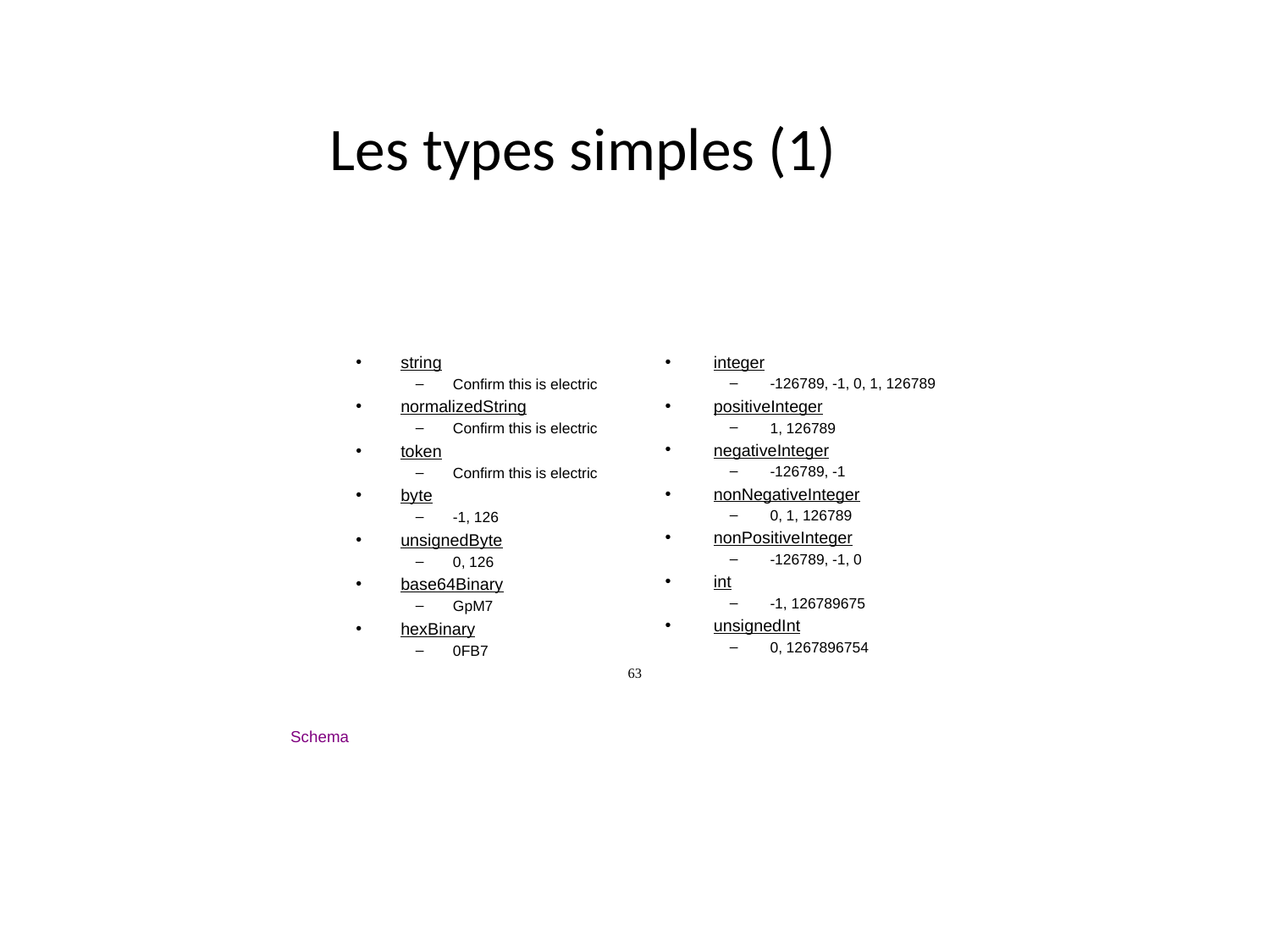

# Les types simples (1)
string
Confirm this is electric
normalizedString
Confirm this is electric
token
Confirm this is electric
byte
-1, 126
unsignedByte
0, 126
base64Binary
GpM7
hexBinary
0FB7
integer
-126789, -1, 0, 1, 126789
positiveInteger
1, 126789
negativeInteger
-126789, -1
nonNegativeInteger
0, 1, 126789
nonPositiveInteger
-126789, -1, 0
int
-1, 126789675
unsignedInt
0, 1267896754
63
Schema